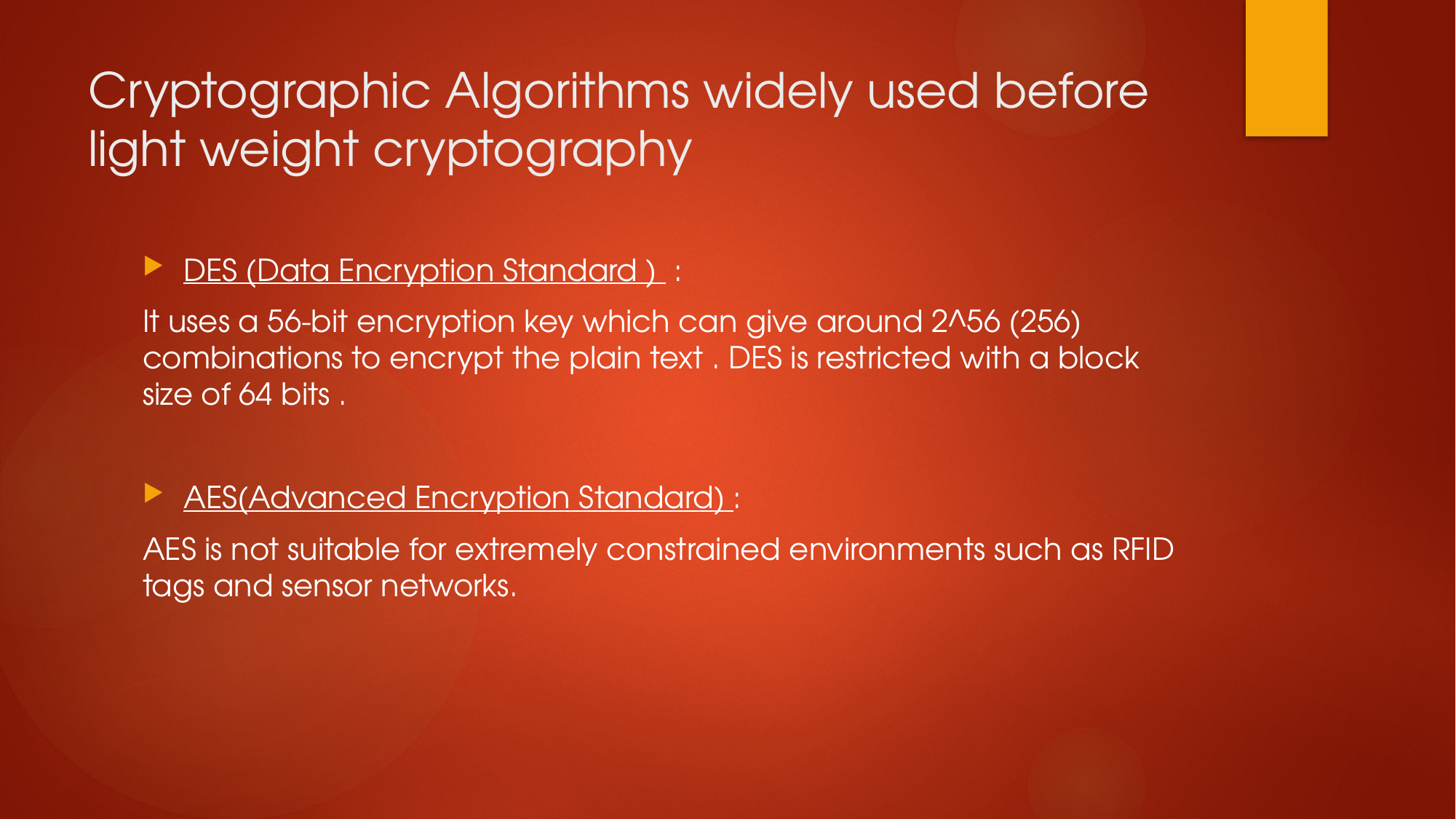

# Cryptographic Algorithms widely used before light weight cryptography
DES (Data Encryption Standard )  :
It uses a 56-bit encryption key which can give around 2^56 (256) combinations to encrypt the plain text . DES is restricted with a block size of 64 bits .

AES(Advanced Encryption Standard) :
AES is not suitable for extremely constrained environments such as RFID tags and sensor networks.